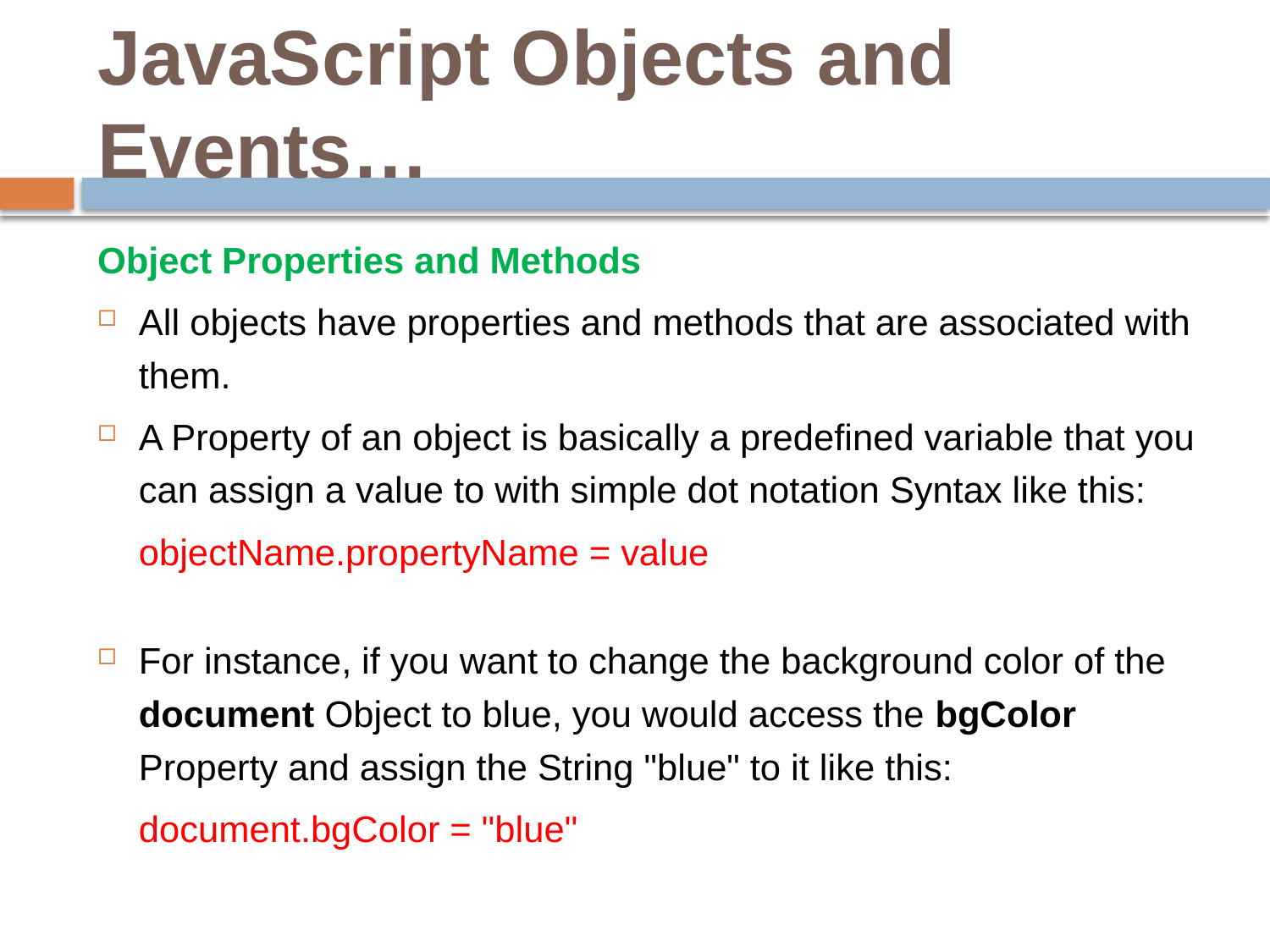

# JavaScript Objects and Events…
Object Properties and Methods
All objects have properties and methods that are associated with them.
A Property of an object is basically a predefined variable that you can assign a value to with simple dot notation Syntax like this:
		objectName.propertyName = value

For instance, if you want to change the background color of the document Object to blue, you would access the bgColor Property and assign the String "blue" to it like this:
		document.bgColor = "blue"